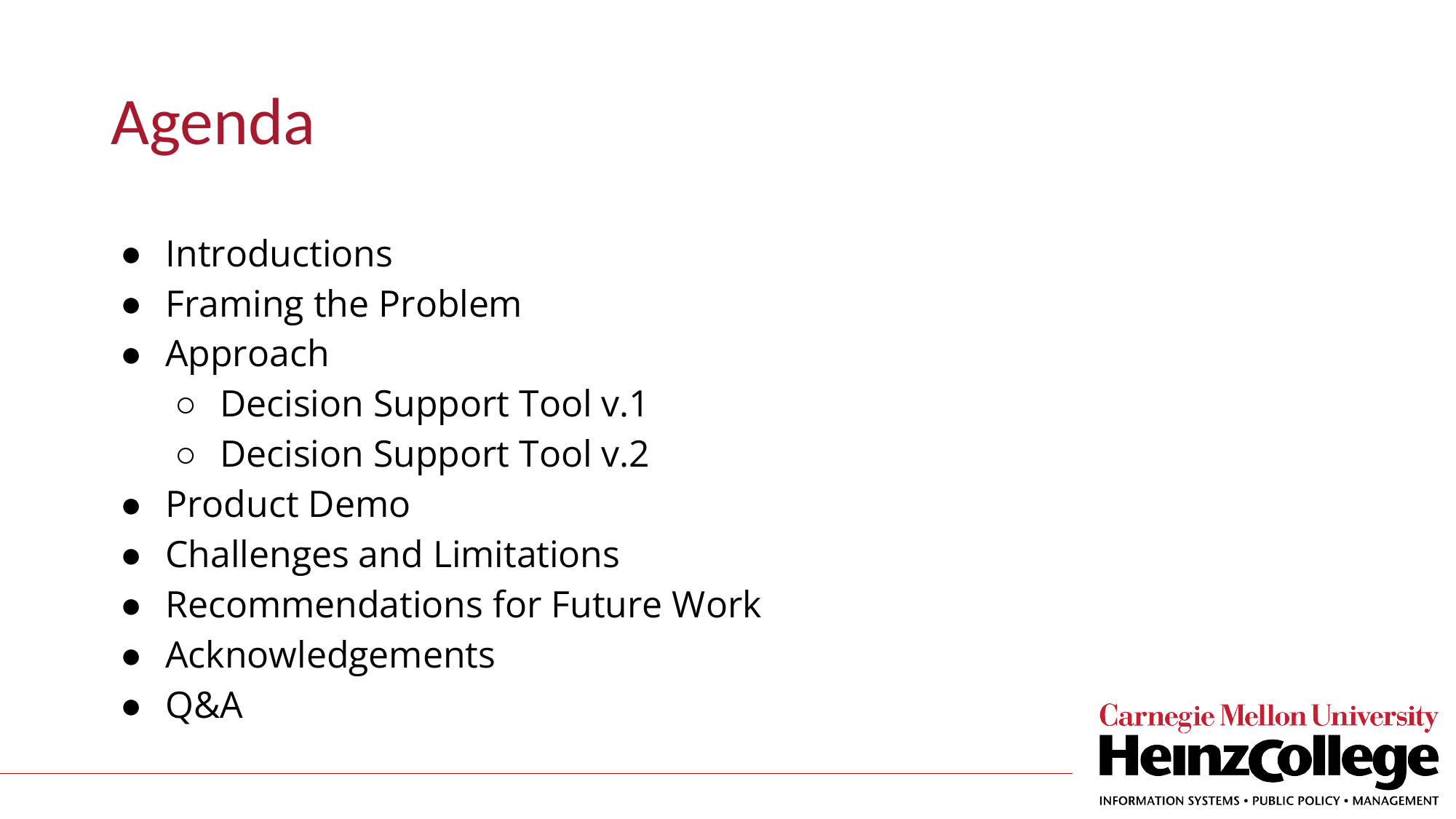

# Agenda
Introductions
Framing the Problem
Approach
Decision Support Tool v.1
Decision Support Tool v.2
Product Demo
Challenges and Limitations
Recommendations for Future Work
Acknowledgements
Q&A